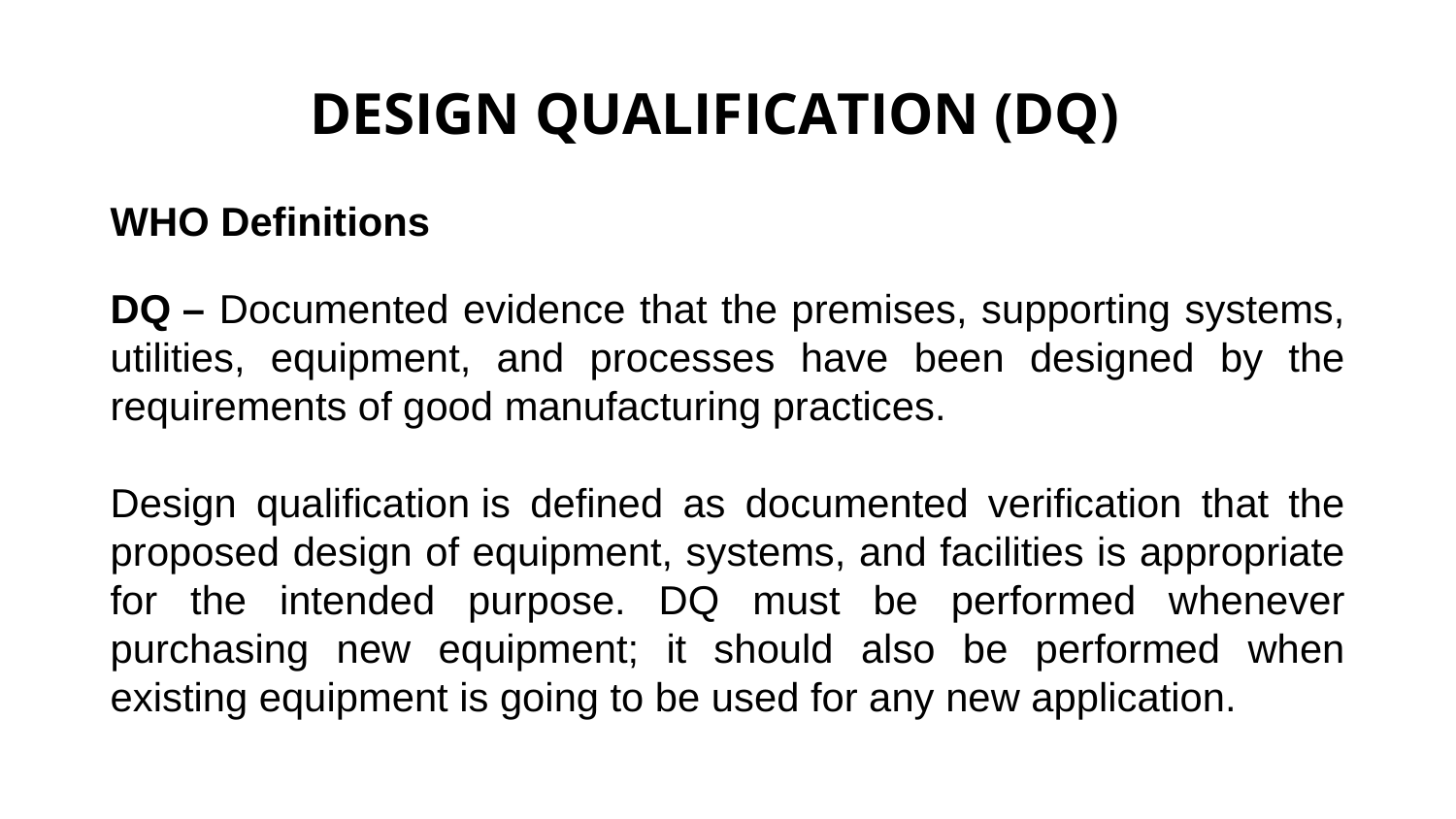

DESIGN QUALIFICATION (DQ)
WHO Definitions

DQ – Documented evidence that the premises, supporting systems, utilities, equipment, and processes have been designed by the requirements of good manufacturing practices.

Design qualification is defined as documented verification that the proposed design of equipment, systems, and facilities is appropriate for the intended purpose. DQ must be performed whenever purchasing new equipment; it should also be performed when existing equipment is going to be used for any new application.